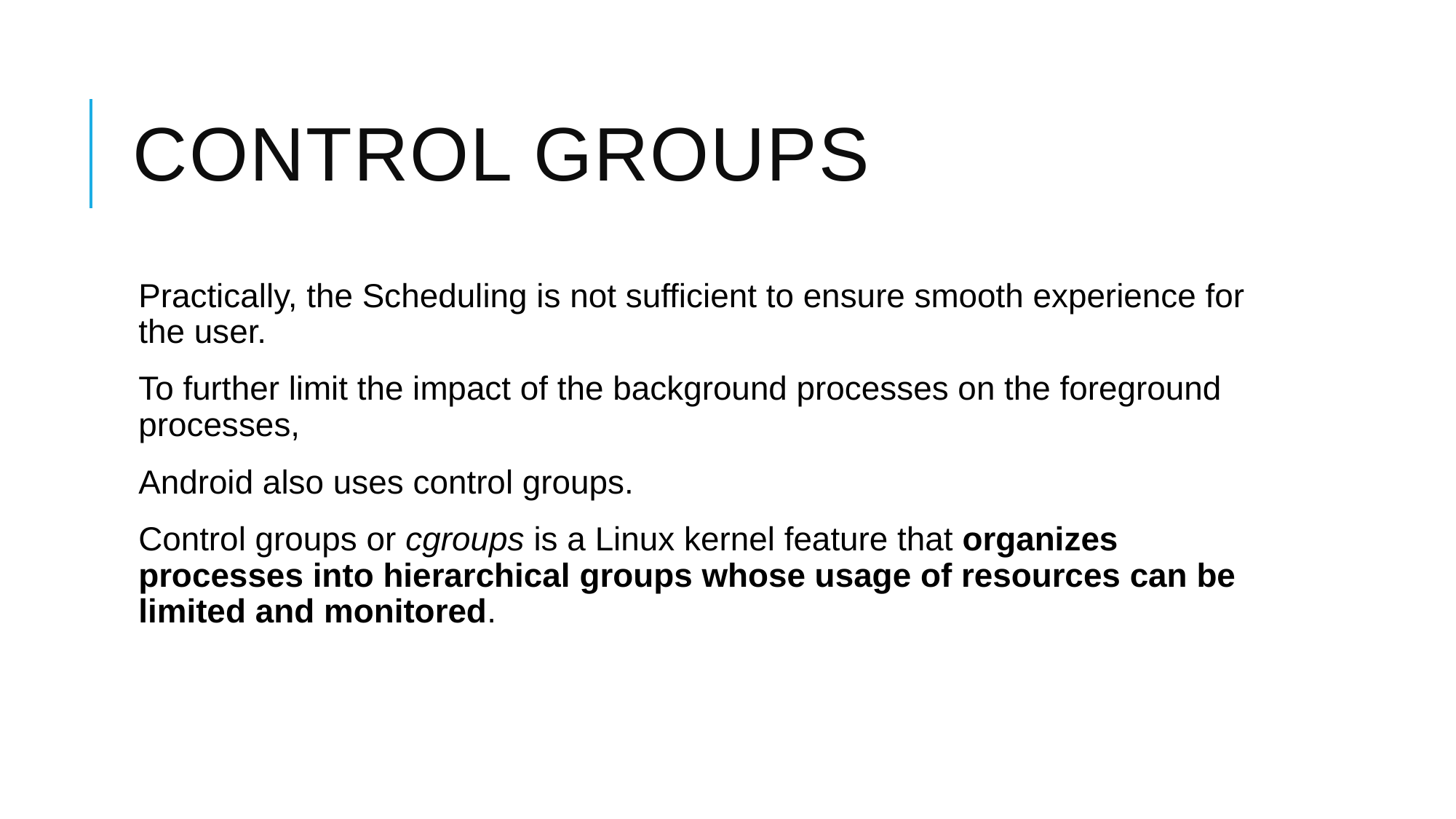

# Control groups
Practically, the Scheduling is not sufficient to ensure smooth experience for the user.
To further limit the impact of the background processes on the foreground processes,
Android also uses control groups.
Control groups or cgroups is a Linux kernel feature that organizes processes into hierarchical groups whose usage of resources can be limited and monitored.